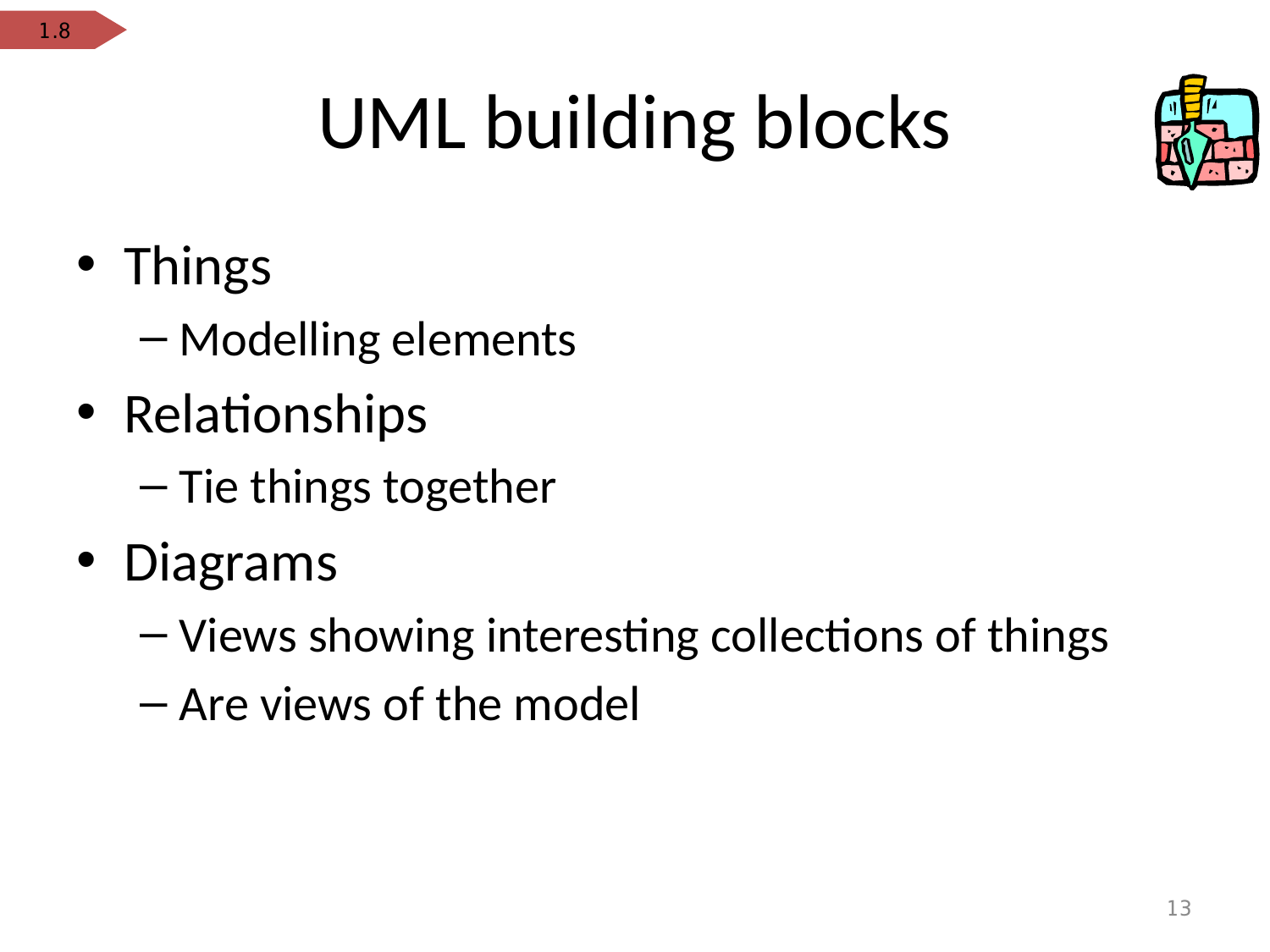

1.8
# UML building blocks

Things
Modelling elements
Relationships
Tie things together
Diagrams
Views showing interesting collections of things
Are views of the model
13